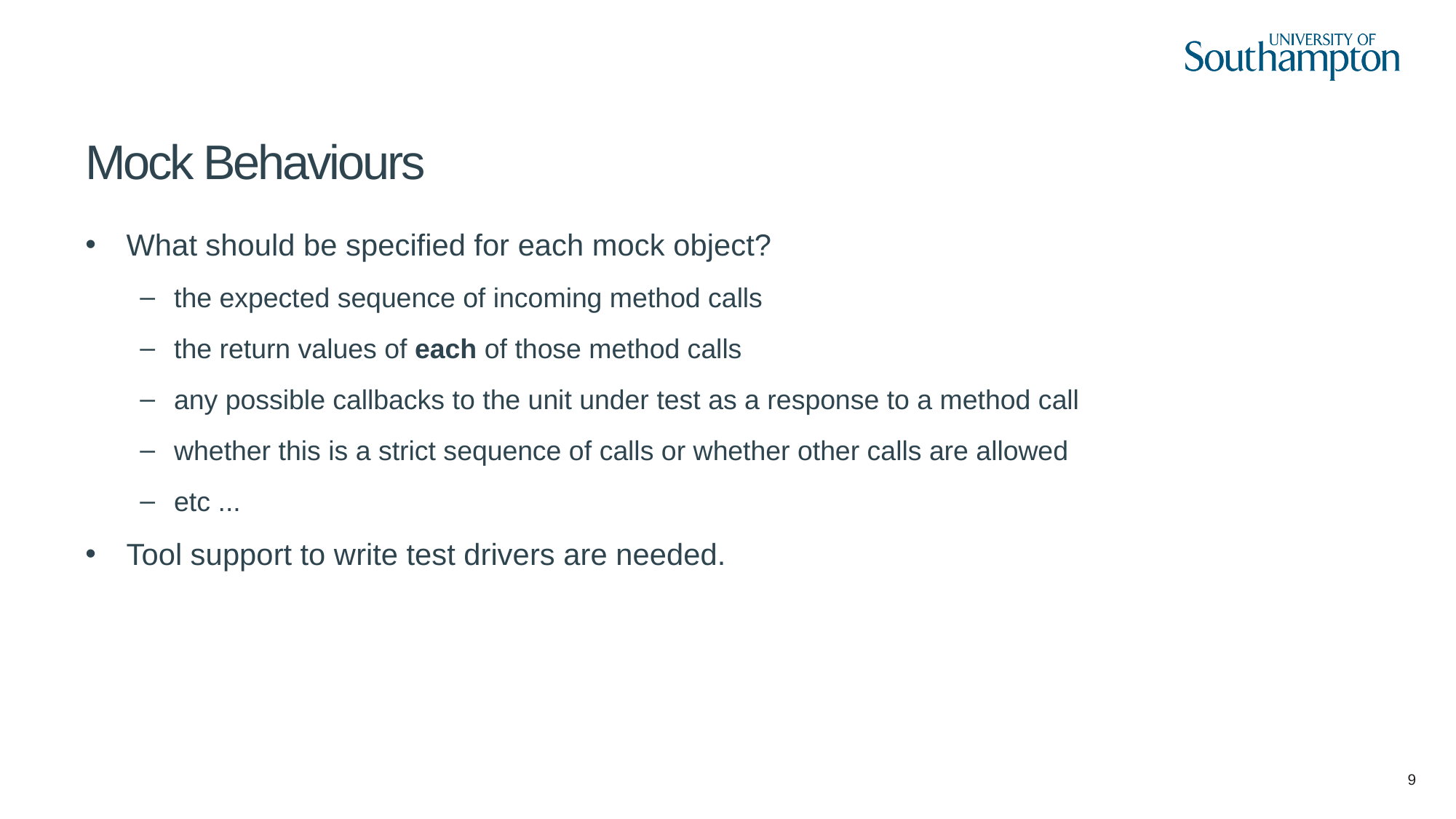

# Mock Behaviours
What should be specified for each mock object?
the expected sequence of incoming method calls
the return values of each of those method calls
any possible callbacks to the unit under test as a response to a method call
whether this is a strict sequence of calls or whether other calls are allowed
etc ...
Tool support to write test drivers are needed.